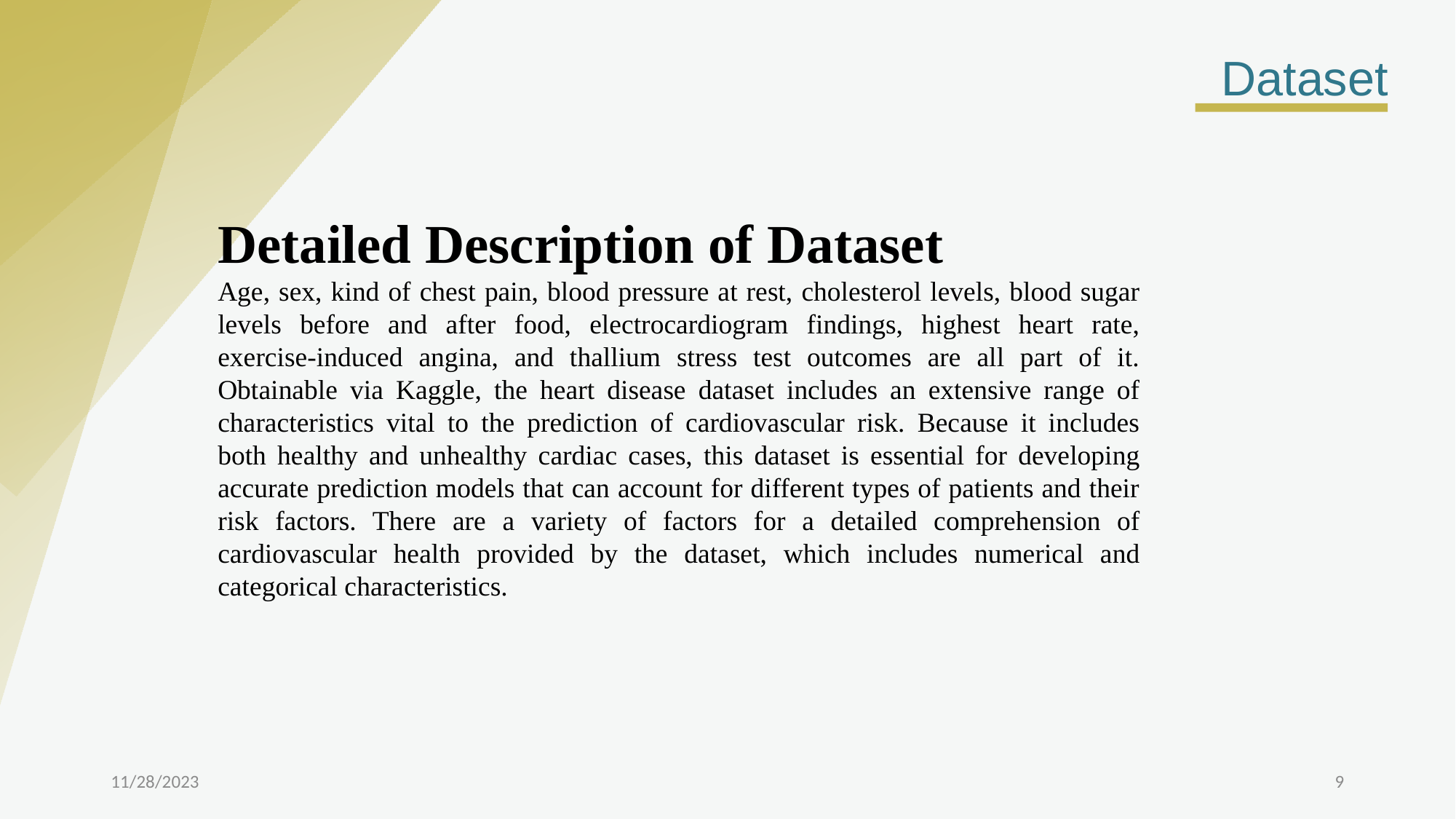

Dataset

Detailed Description of Dataset
Age, sex, kind of chest pain, blood pressure at rest, cholesterol levels, blood sugar levels before and after food, electrocardiogram findings, highest heart rate, exercise-induced angina, and thallium stress test outcomes are all part of it. Obtainable via Kaggle, the heart disease dataset includes an extensive range of characteristics vital to the prediction of cardiovascular risk. Because it includes both healthy and unhealthy cardiac cases, this dataset is essential for developing accurate prediction models that can account for different types of patients and their risk factors. There are a variety of factors for a detailed comprehension of cardiovascular health provided by the dataset, which includes numerical and categorical characteristics.